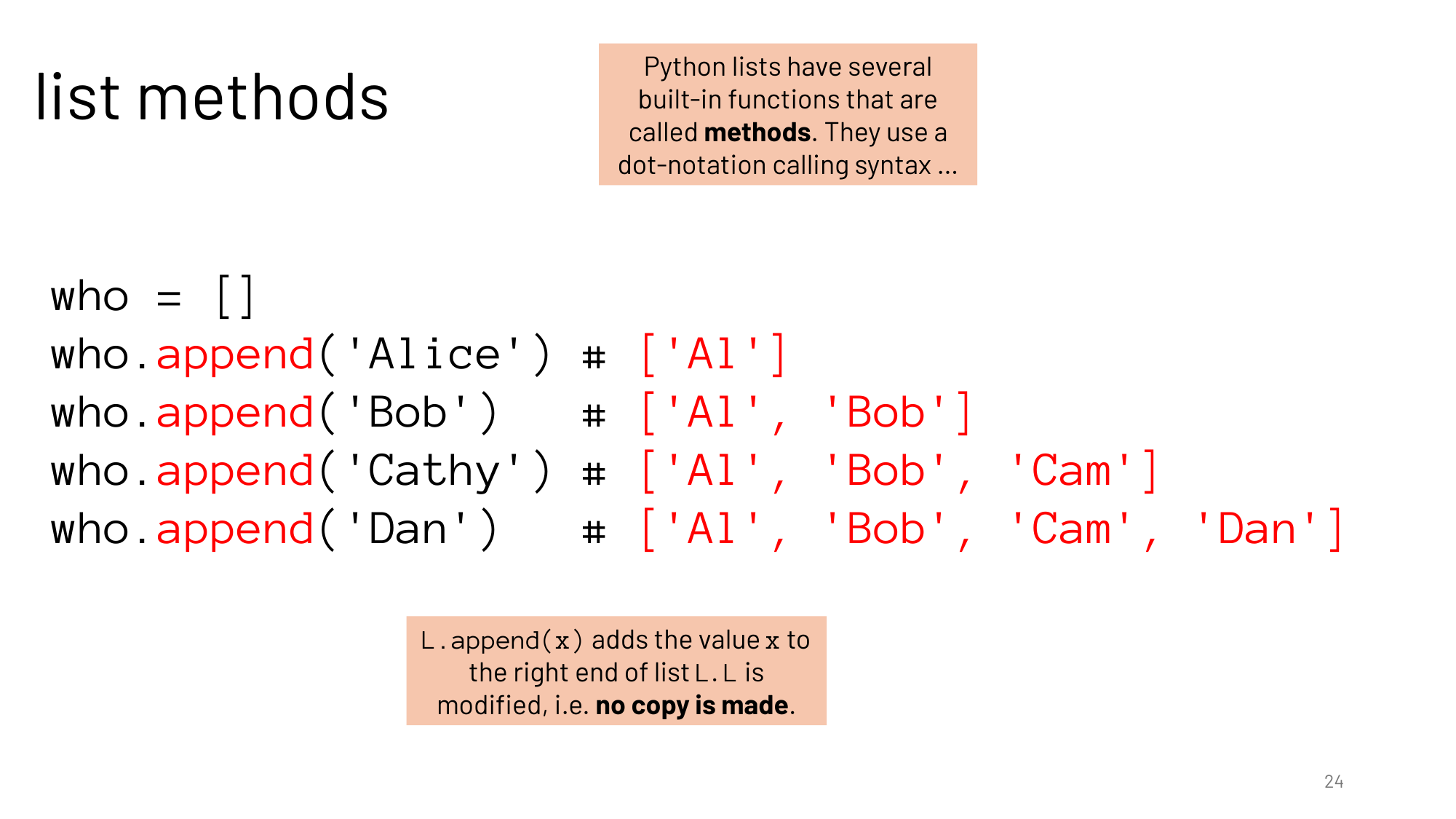

# list methods
Python lists have several built-in functions that are called methods. They use a dot-notation calling syntax …
who = []
who.append('Alice') # ['Al']
who.append('Bob')   # ['Al', 'Bob']
who.append('Cathy') # ['Al', 'Bob', 'Cam']
who.append('Dan')   # ['Al', 'Bob', 'Cam', 'Dan']
L.append(x) adds the value x to the right end of list L. L is modified, i.e. no copy is made.
24